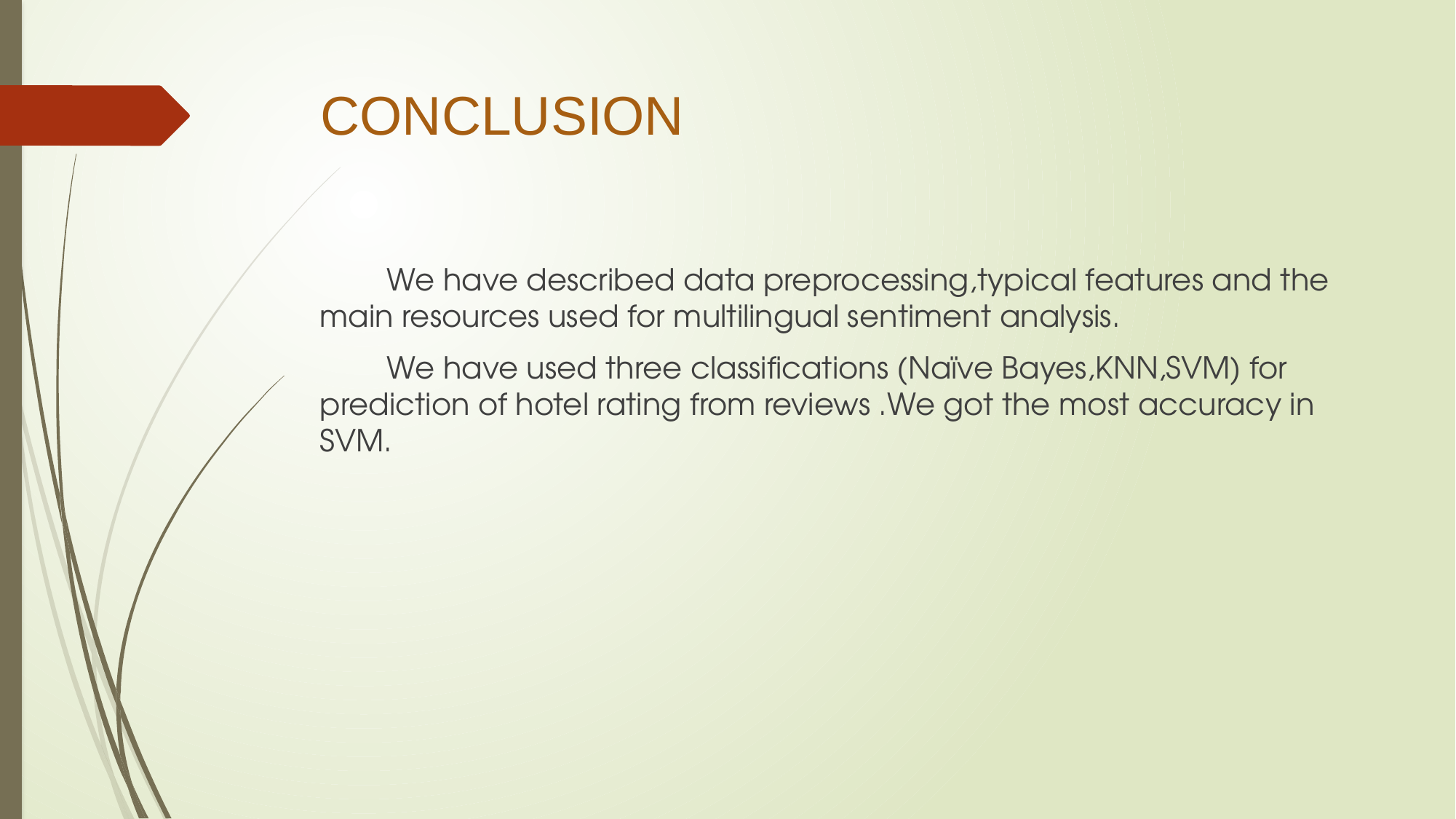

# CONCLUSION
        We have described data preprocessing,typical features and the main resources used for multilingual sentiment analysis.
        We have used three classifications (Naïve Bayes,KNN,SVM) for prediction of hotel rating from reviews .We got the most accuracy in SVM.